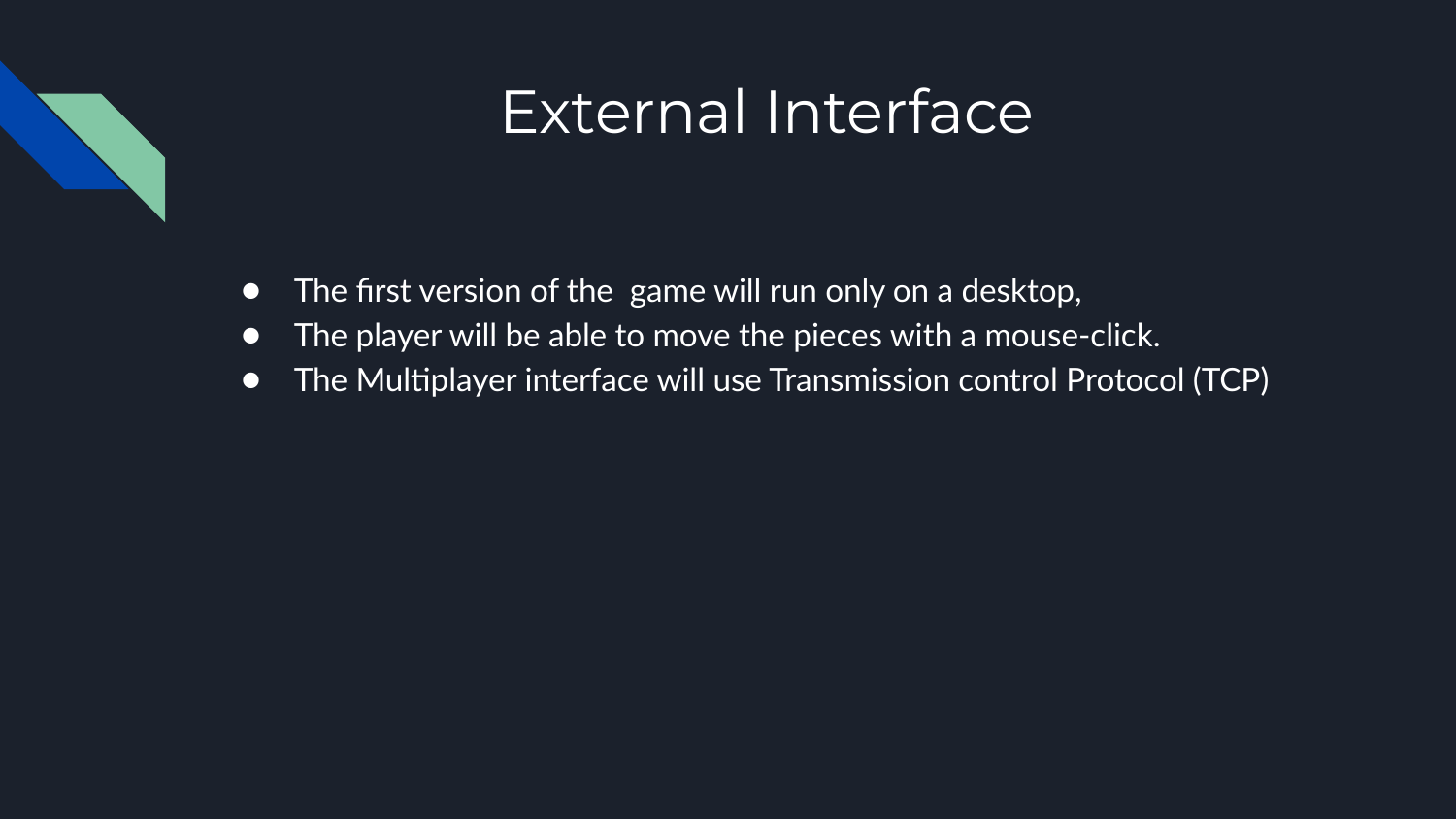

# External Interface
The first version of the  game will run only on a desktop,
The player will be able to move the pieces with a mouse-click.
The Multiplayer interface will use Transmission control Protocol (TCP)